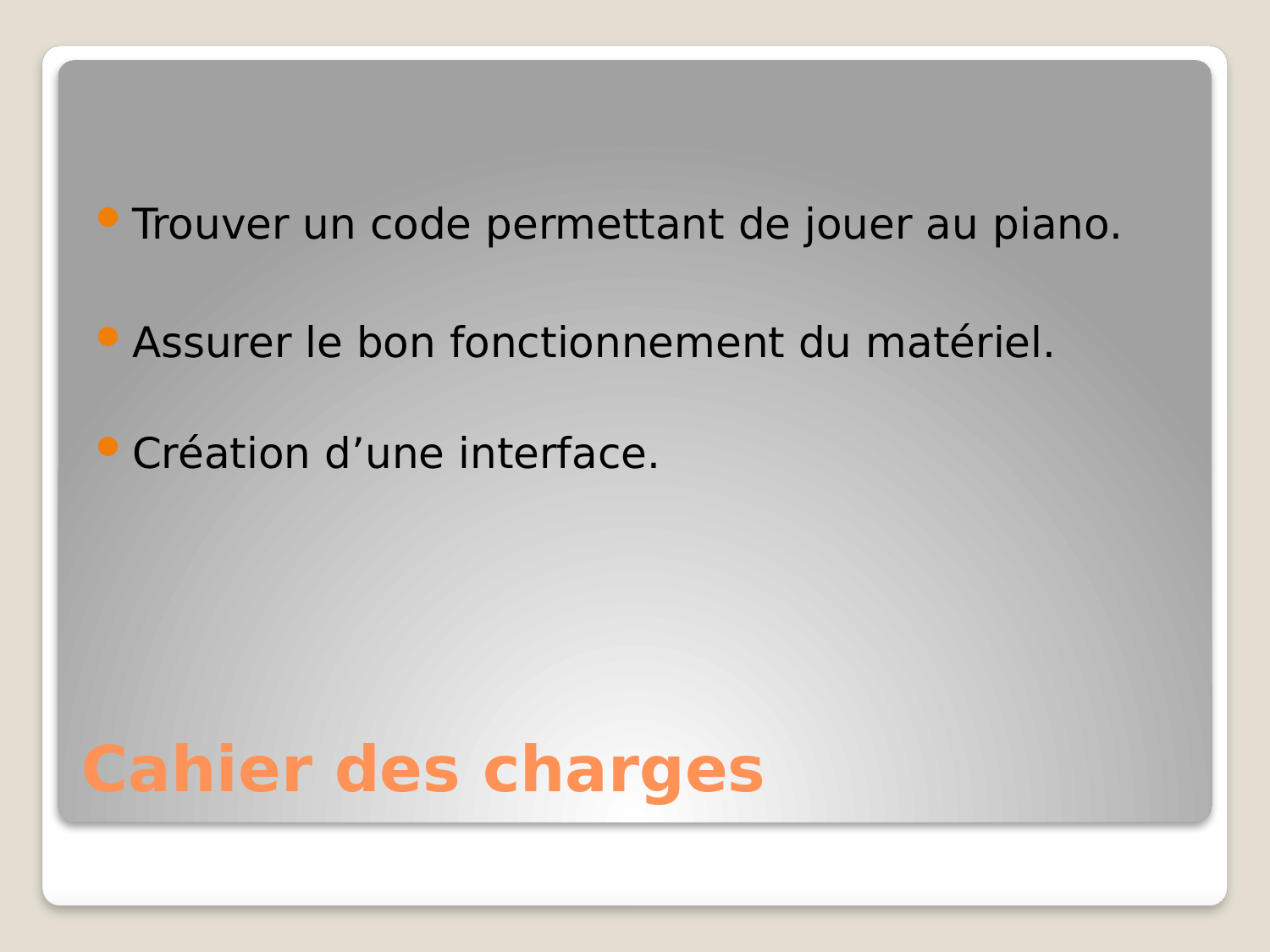

Trouver un code permettant de jouer au piano.

Assurer le bon fonctionnement du matériel.

Création d’une interface.
# Cahier des charges